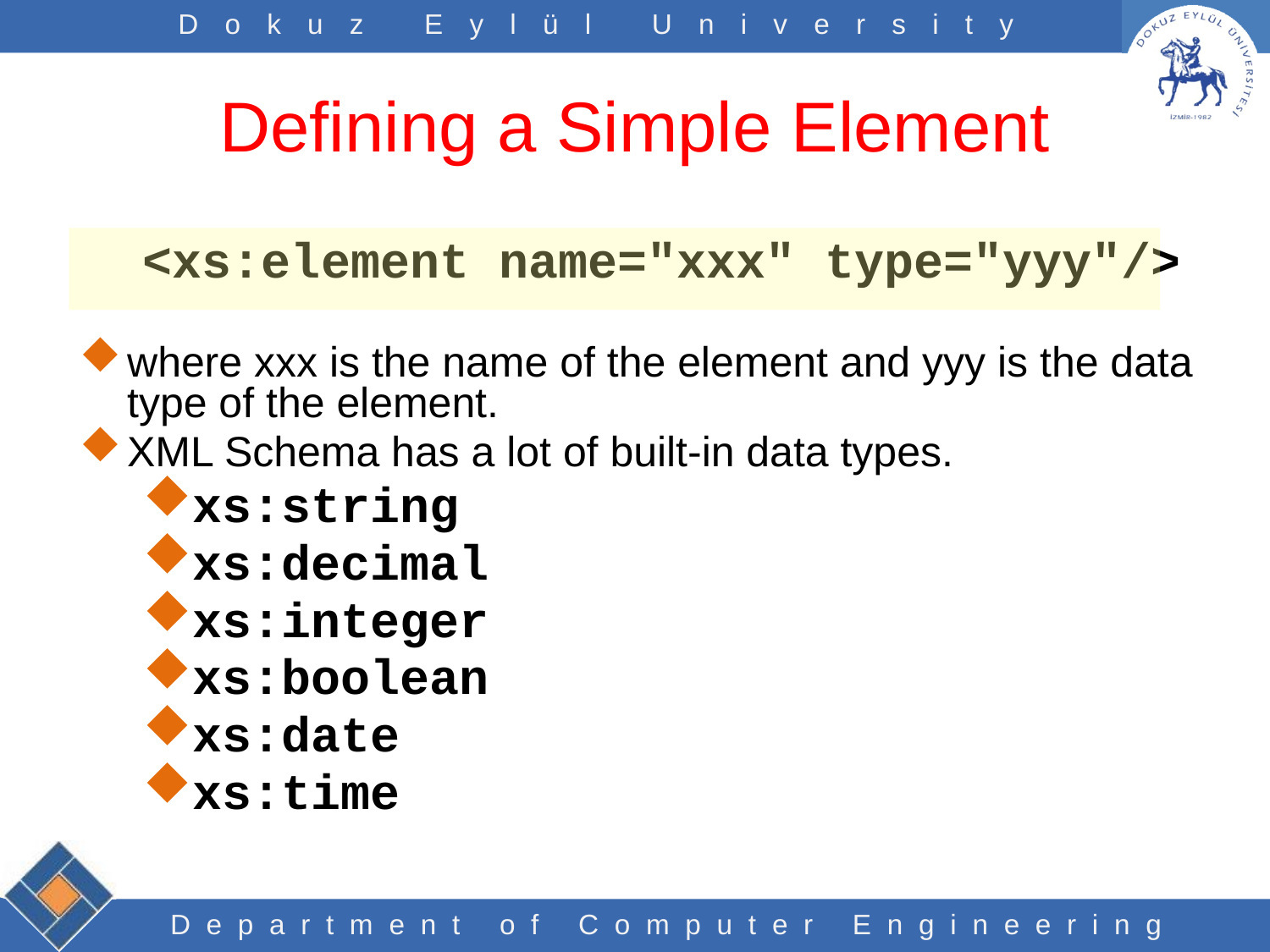

# Defining a Simple Element

<xs:element name="xxx" type="yyy"/>

where xxx is the name of the element and yyy is the data type of the element.
XML Schema has a lot of built-in data types.
xs:string
xs:decimal
xs:integer
xs:boolean
xs:date
xs:time